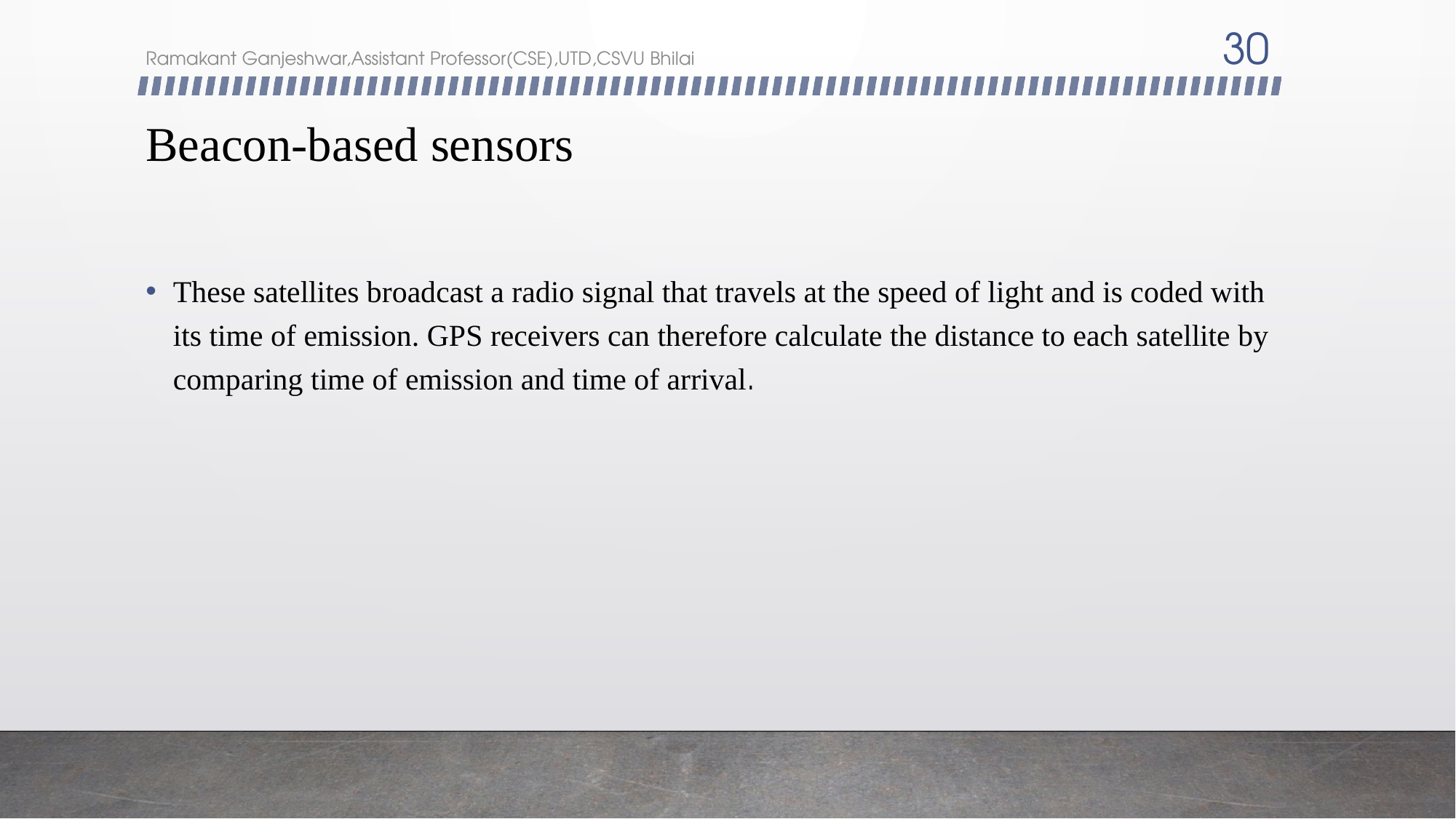

30
Ramakant Ganjeshwar,Assistant Professor(CSE),UTD,CSVU Bhilai
# Beacon-based sensors
These satellites broadcast a radio signal that travels at the speed of light and is coded with its time of emission. GPS receivers can therefore calculate the distance to each satellite by comparing time of emission and time of arrival.